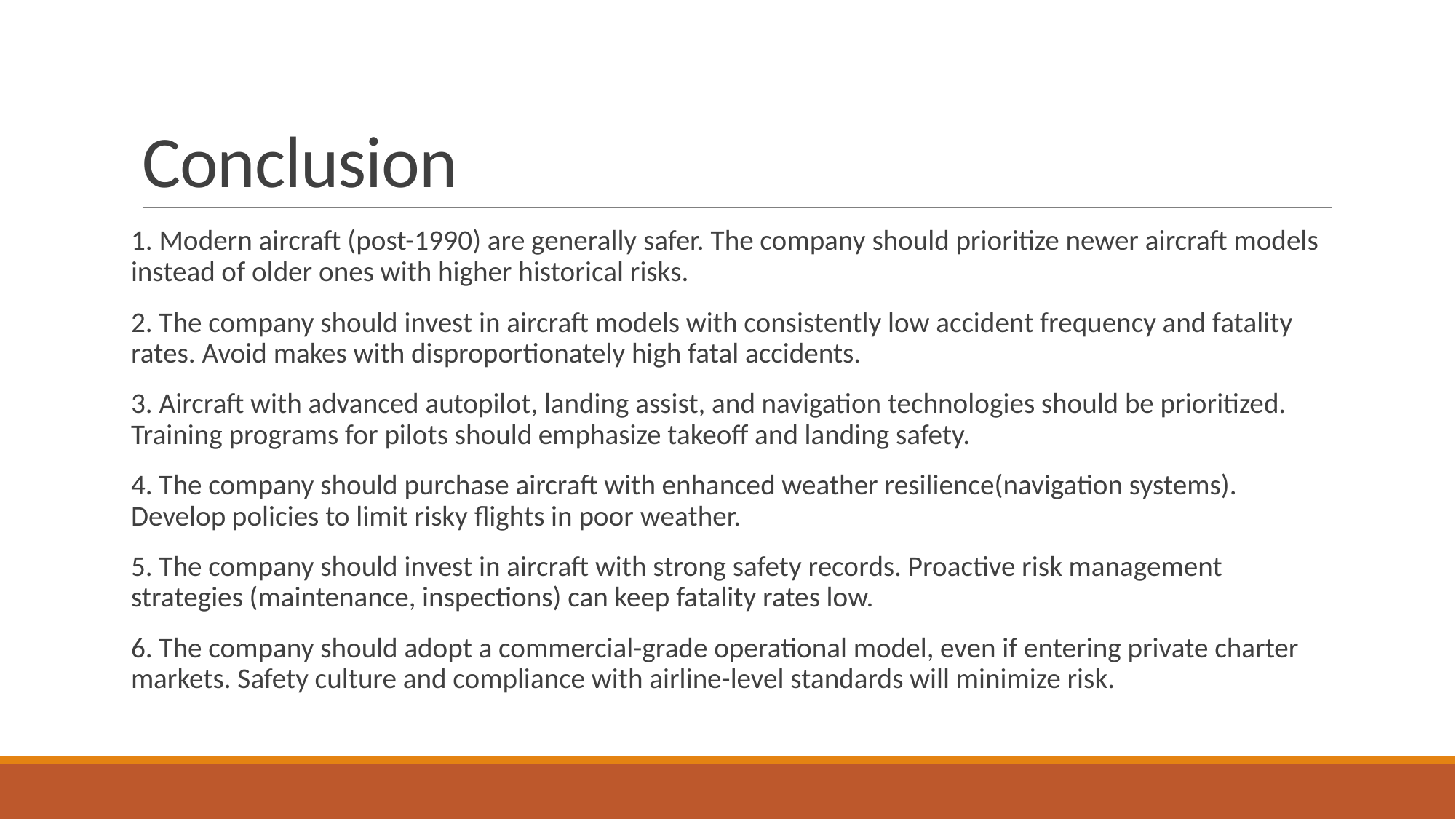

# Conclusion
1. Modern aircraft (post-1990) are generally safer. The company should prioritize newer aircraft models instead of older ones with higher historical risks.
2. The company should invest in aircraft models with consistently low accident frequency and fatality rates. Avoid makes with disproportionately high fatal accidents.
3. Aircraft with advanced autopilot, landing assist, and navigation technologies should be prioritized. Training programs for pilots should emphasize takeoff and landing safety.
4. The company should purchase aircraft with enhanced weather resilience(navigation systems). Develop policies to limit risky flights in poor weather.
5. The company should invest in aircraft with strong safety records. Proactive risk management strategies (maintenance, inspections) can keep fatality rates low.
6. The company should adopt a commercial-grade operational model, even if entering private charter markets. Safety culture and compliance with airline-level standards will minimize risk.